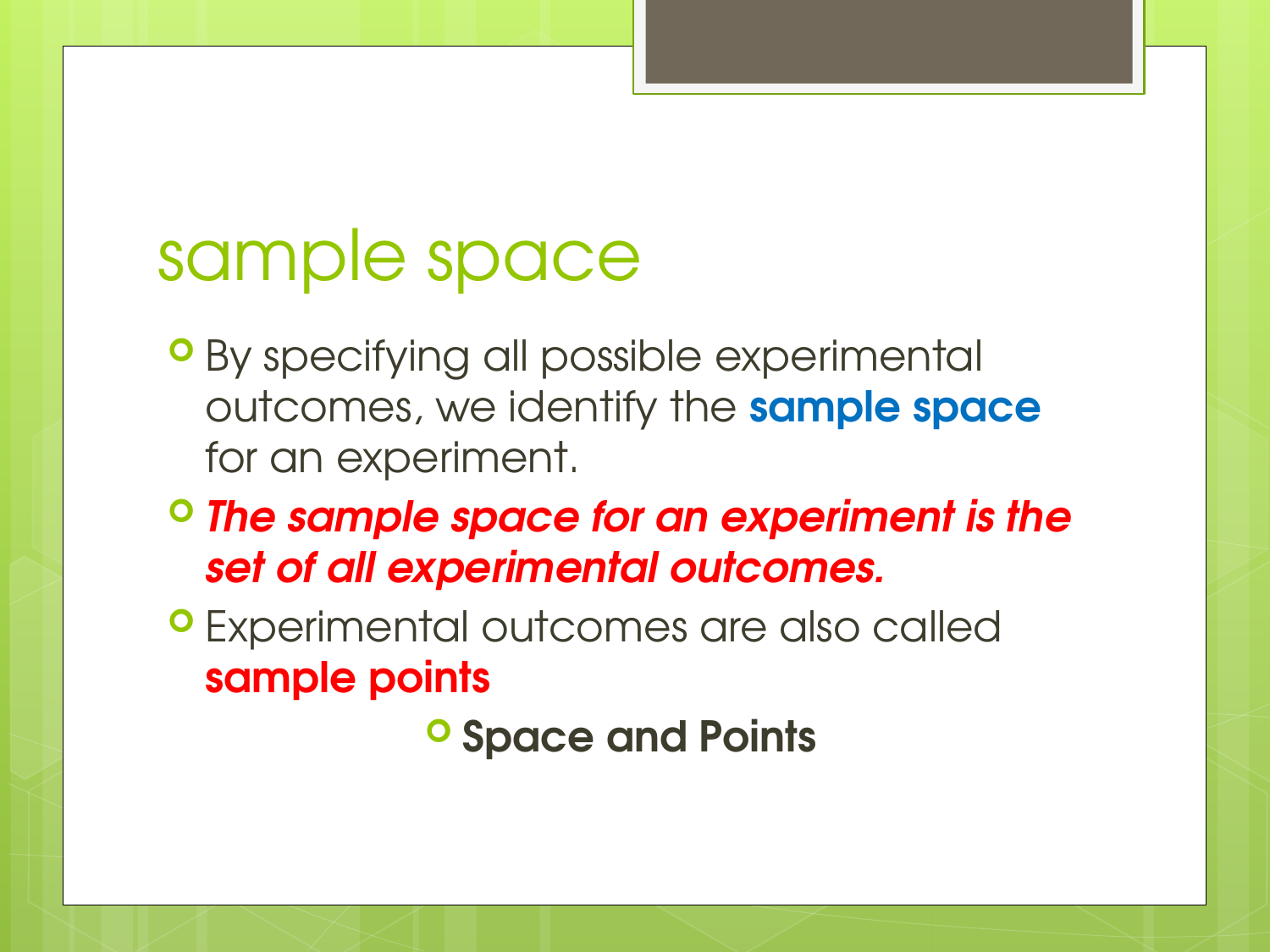

# sample space
By specifying all possible experimental outcomes, we identify the sample space for an experiment.
The sample space for an experiment is the set of all experimental outcomes.
Experimental outcomes are also called sample points
Space and Points